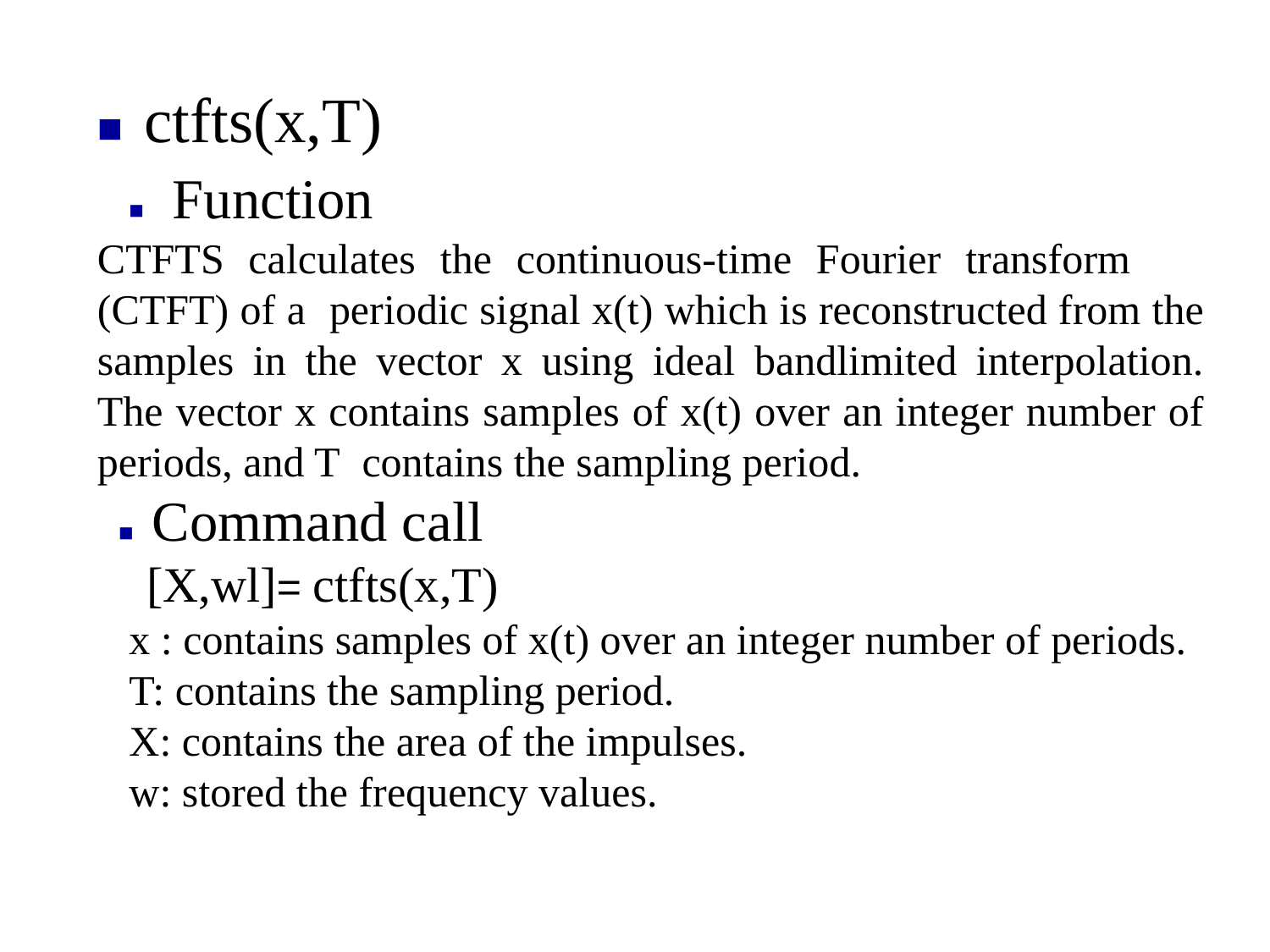

■  ctfts(x,T)
  ■  Function
CTFTS calculates the continuous-time Fourier transform    (CTFT) of a  periodic signal x(t) which is reconstructed from the samples in the vector x using ideal bandlimited interpolation. The vector x contains samples of x(t) over an integer number of periods, and T  contains the sampling period.
  ■   Command call
    [X,wl]= ctfts(x,T)
   x : contains samples of x(t) over an integer number of periods.
   T: contains the sampling period.
   X: contains the area of the impulses.
   w: stored the frequency values.